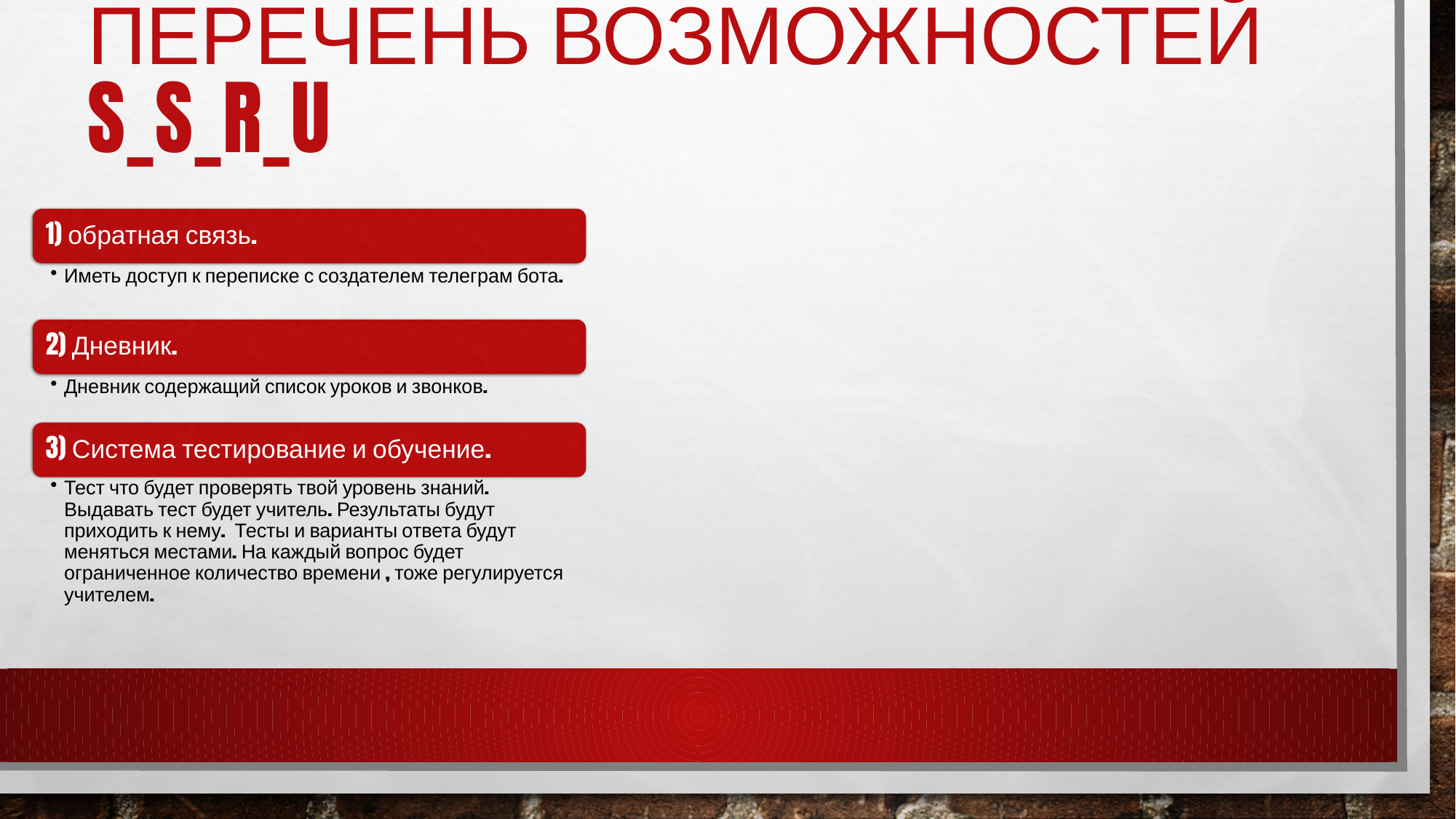

# Перечень возможностей S_S_R_U
1) обратная связь.
Иметь доступ к переписке с создателем телеграм бота.
2) Дневник.
Дневник содержащий список уроков и звонков.
3) Система тестирование и обучение.
Тест что будет проверять твой уровень знаний. Выдавать тест будет учитель. Результаты будут приходить к нему.  Тесты и варианты ответа будут меняться местами. На каждый вопрос будет ограниченное количество времени , тоже регулируется учителем.